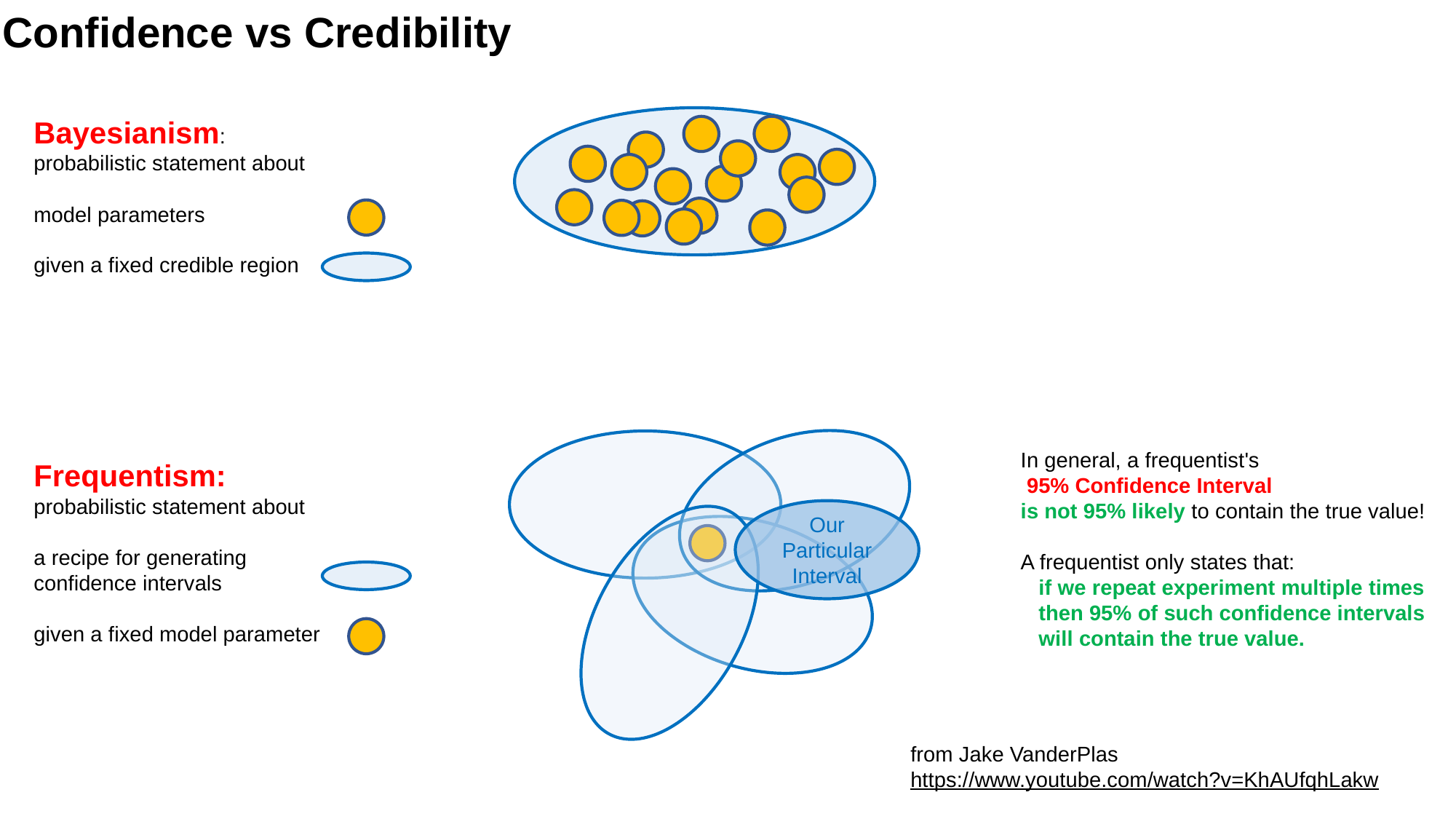

Confidence vs Credibility

Bayesianism:
probabilistic statement about

model parameters

given a fixed credible region

In general, a frequentist's
 95% Confidence Interval
is not 95% likely to contain the true value!

A frequentist only states that:
   if we repeat experiment multiple times
   then 95% of such confidence intervals
   will contain the true value.
Frequentism:
probabilistic statement about

a recipe for generating
confidence intervals

given a fixed model parameter
Our Particular Interval

from Jake VanderPlas
https://www.youtube.com/watch?v=KhAUfqhLakw